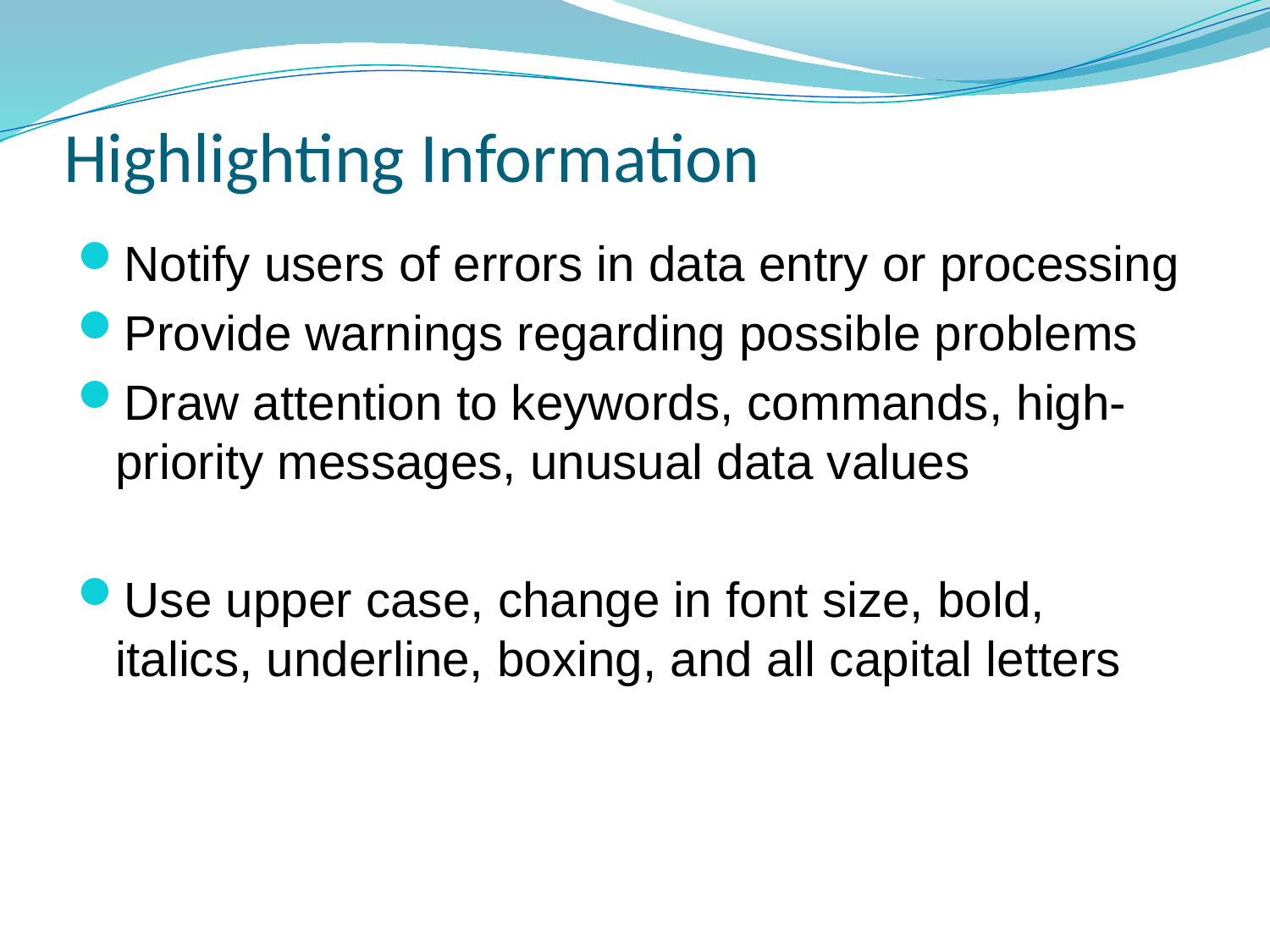

# Highlighting Information
Notify users of errors in data entry or processing
Provide warnings regarding possible problems
Draw attention to keywords, commands, high-priority messages, unusual data values

Use upper case, change in font size, bold, italics, underline, boxing, and all capital letters